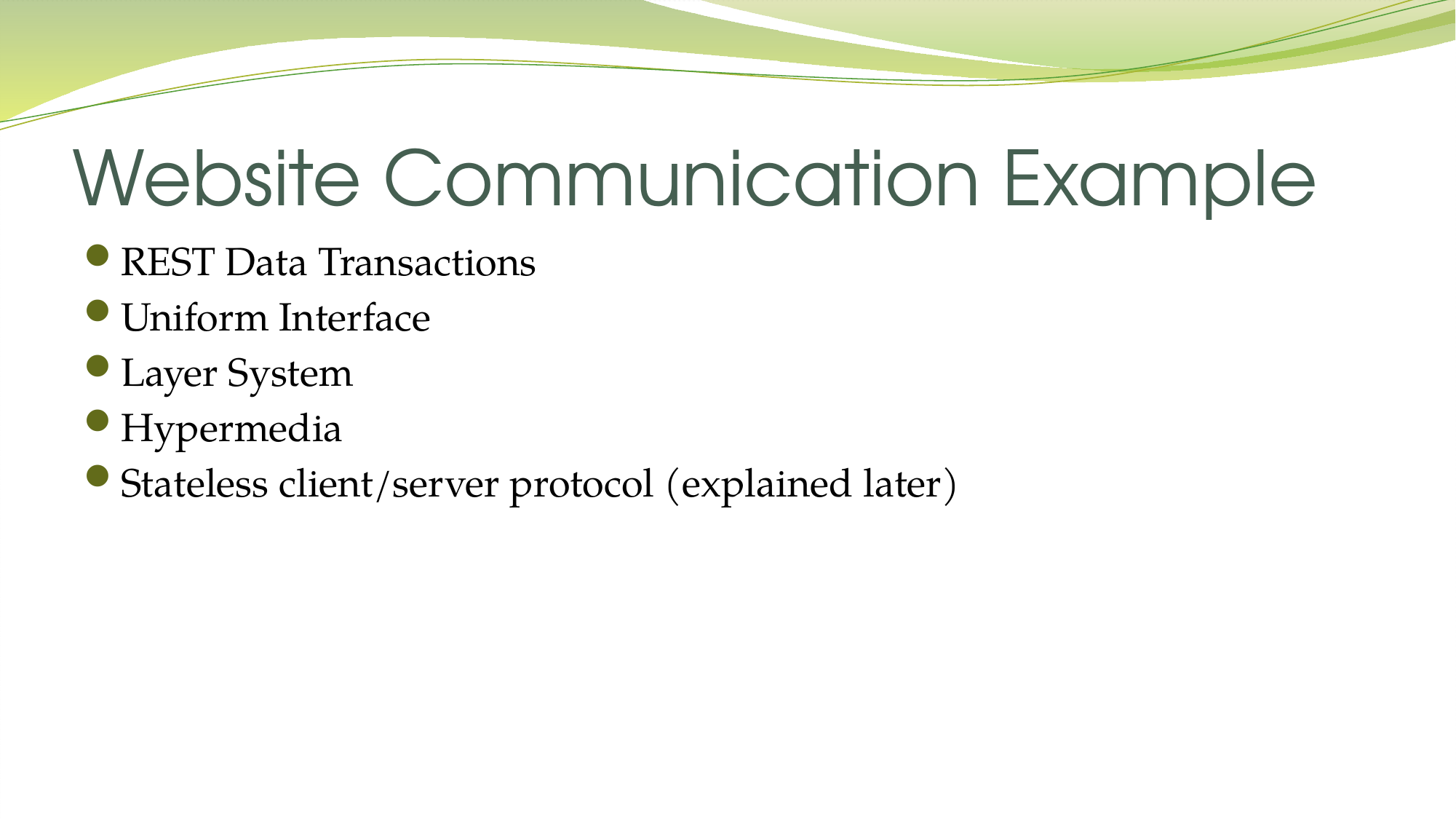

# Website Communication Example
REST Data Transactions
Uniform Interface
Layer System
Hypermedia
Stateless client/server protocol (explained later)